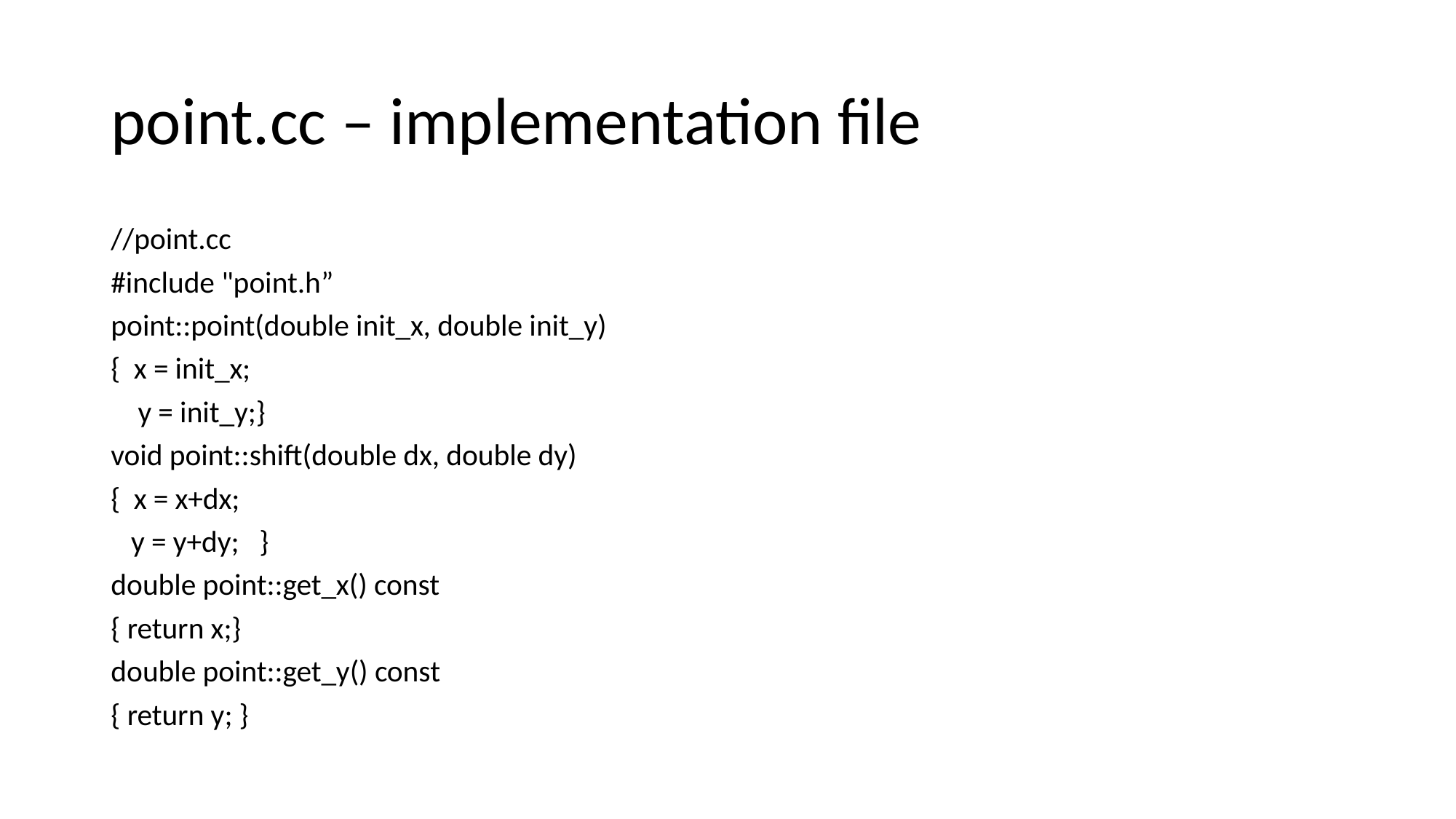

# point.cc – implementation file
//point.cc
#include "point.h”
point::point(double init_x, double init_y)
{  x = init_x;
    y = init_y;}
void point::shift(double dx, double dy)
{  x = x+dx;
   y = y+dy;   }
double point::get_x() const
{ return x;}
double point::get_y() const
{ return y; }